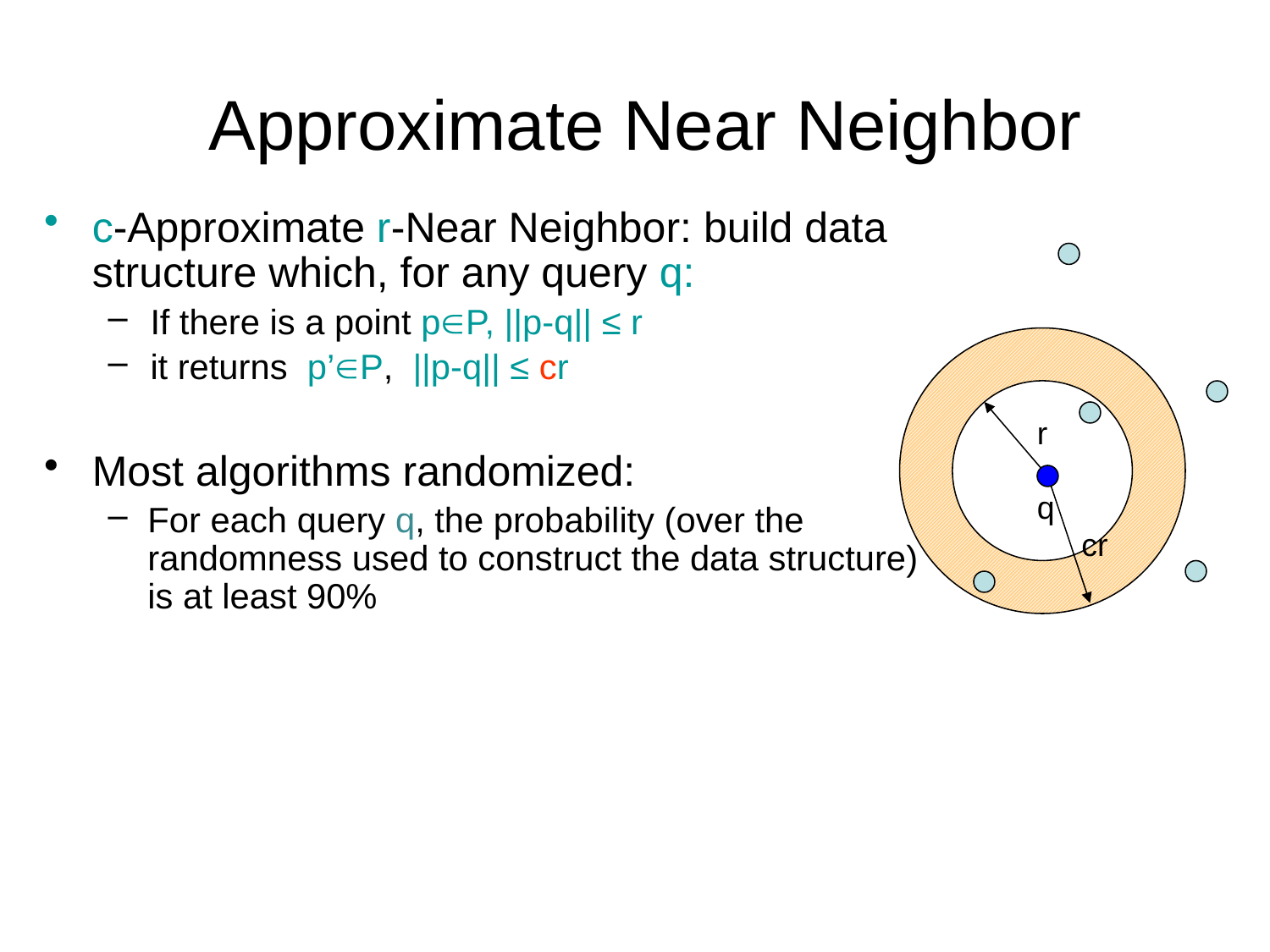

# Approximate Near Neighbor
c-Approximate r-Near Neighbor: build data structure which, for any query q:
If there is a point p∈P, ||p-q|| ≤ r
it returns  p’∈P,  ||p-q|| ≤ cr

Most algorithms randomized:
For each query q, the probability (over the randomness used to construct the data structure) is at least 90%

r

q
cr